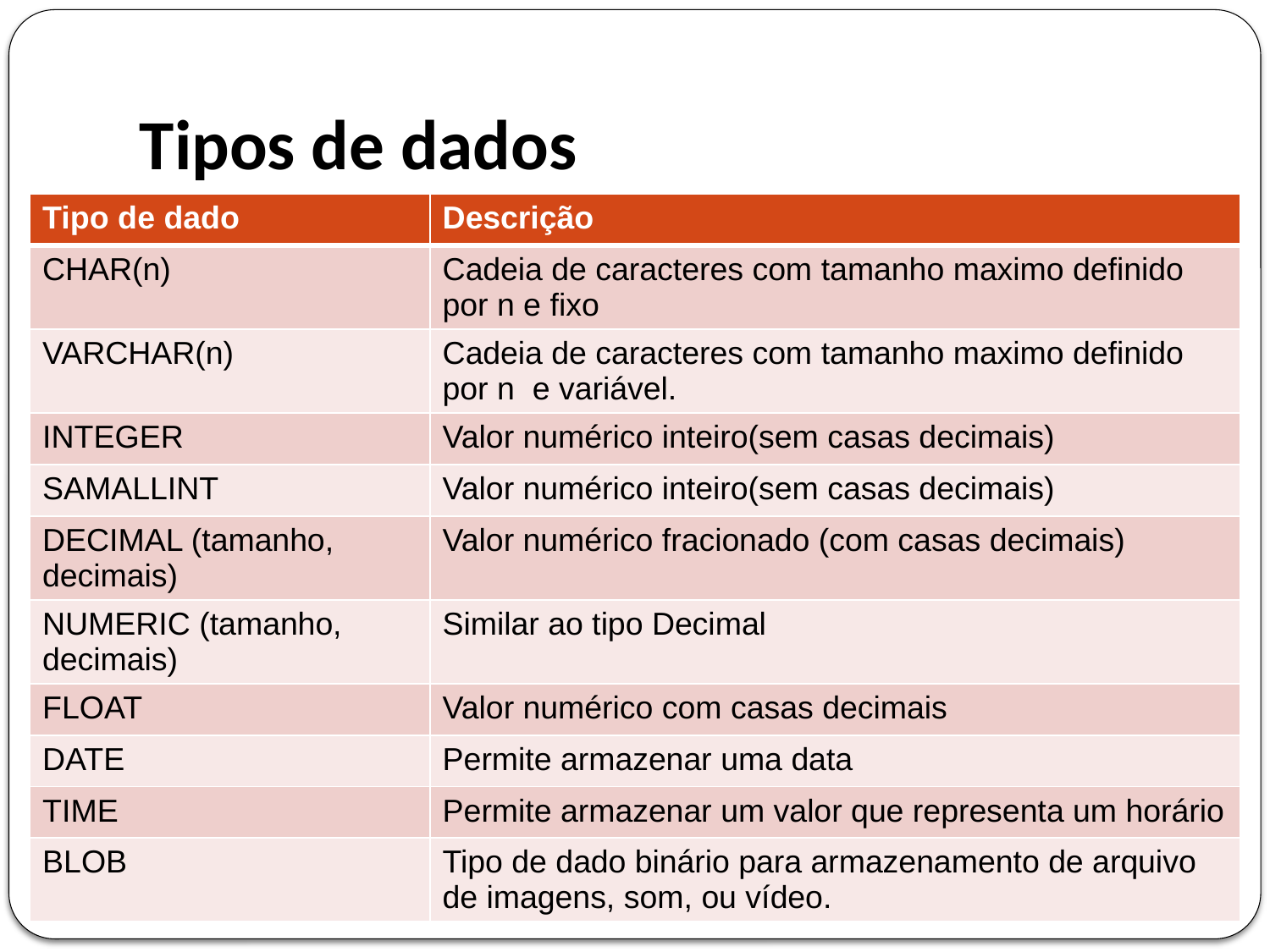

# Tipos de dados
| Tipo de dado | Descrição |
| --- | --- |
| CHAR(n) | Cadeia de caracteres com tamanho maximo definido por n e fixo |
| VARCHAR(n) | Cadeia de caracteres com tamanho maximo definido por n e variável. |
| INTEGER | Valor numérico inteiro(sem casas decimais) |
| SAMALLINT | Valor numérico inteiro(sem casas decimais) |
| DECIMAL (tamanho, decimais) | Valor numérico fracionado (com casas decimais) |
| NUMERIC (tamanho, decimais) | Similar ao tipo Decimal |
| FLOAT | Valor numérico com casas decimais |
| DATE | Permite armazenar uma data |
| TIME | Permite armazenar um valor que representa um horário |
| BLOB | Tipo de dado binário para armazenamento de arquivo de imagens, som, ou vídeo. |